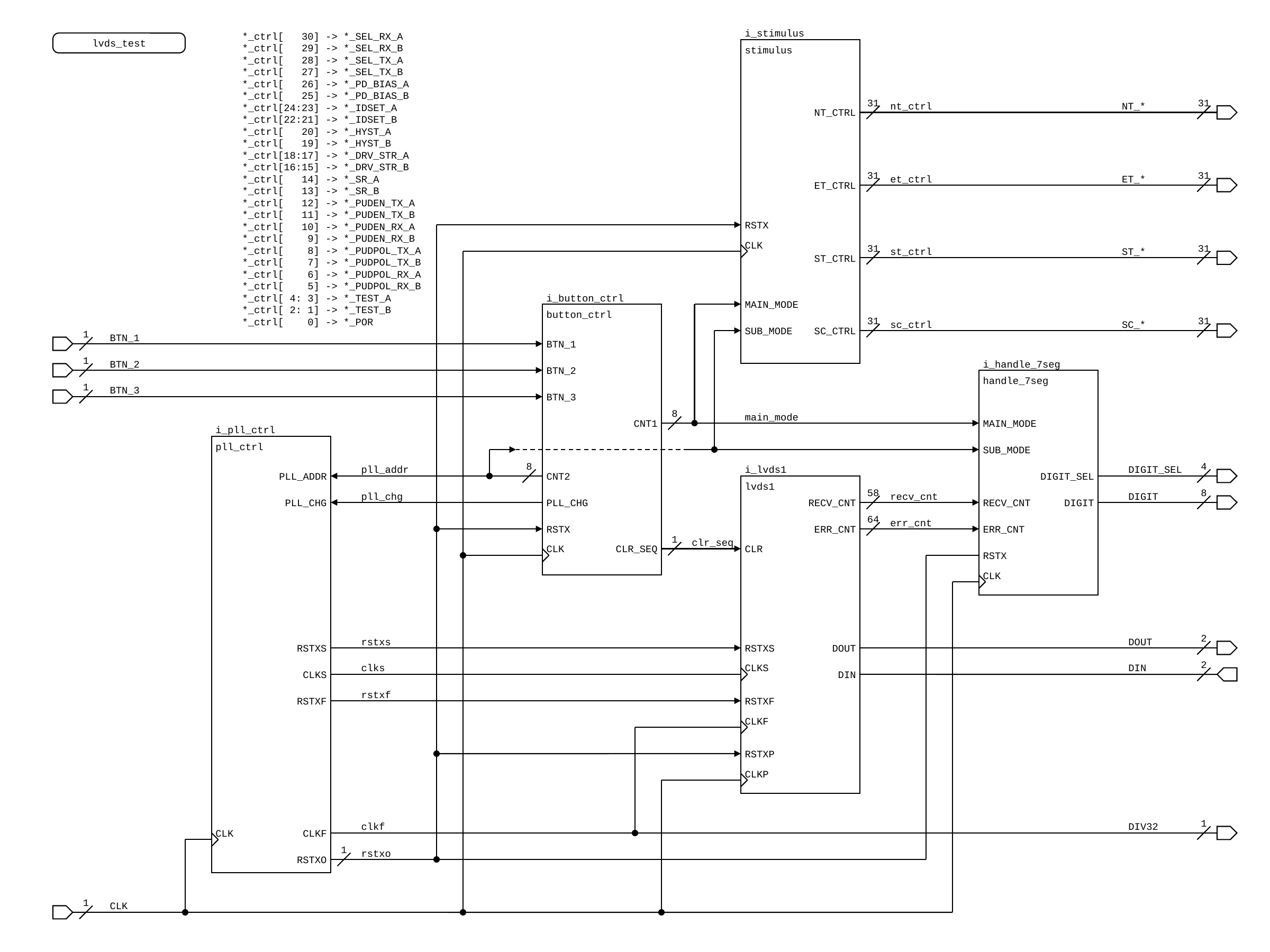

*_ctrl[   30] -> *_SEL_RX_A
*_ctrl[   29] -> *_SEL_RX_B
*_ctrl[   28] -> *_SEL_TX_A
*_ctrl[   27] -> *_SEL_TX_B
*_ctrl[   26] -> *_PD_BIAS_A
*_ctrl[   25] -> *_PD_BIAS_B
*_ctrl[24:23] -> *_IDSET_A
*_ctrl[22:21] -> *_IDSET_B
*_ctrl[   20] -> *_HYST_A
*_ctrl[   19] -> *_HYST_B
*_ctrl[18:17] -> *_DRV_STR_A
*_ctrl[16:15] -> *_DRV_STR_B
*_ctrl[   14] -> *_SR_A
*_ctrl[   13] -> *_SR_B
*_ctrl[   12] -> *_PUDEN_TX_A
*_ctrl[   11] -> *_PUDEN_TX_B
*_ctrl[   10] -> *_PUDEN_RX_A
*_ctrl[    9] -> *_PUDEN_RX_B
*_ctrl[    8] -> *_PUDPOL_TX_A
*_ctrl[    7] -> *_PUDPOL_TX_B
*_ctrl[    6] -> *_PUDPOL_RX_A
*_ctrl[    5] -> *_PUDPOL_RX_B
*_ctrl[ 4: 3] -> *_TEST_A
*_ctrl[ 2: 1] -> *_TEST_B
*_ctrl[    0] -> *_POR
i_stimulus
lvds_test
stimulus
31
nt_ctrl
NT_*
31
NT_CTRL

31
et_ctrl
ET_*
31
ET_CTRL

RSTX
CLK
31
st_ctrl
ST_*
31
ST_CTRL

i_button_ctrl
MAIN_MODE
button_ctrl
31
sc_ctrl
SC_*
31
SUB_MODE
SC_CTRL

1
BTN_1

BTN_1
1
BTN_2
i_handle_7seg

BTN_2
handle_7seg
1
BTN_3

BTN_3
8
main_mode
CNT1
MAIN_MODE
i_pll_ctrl
pll_ctrl
SUB_MODE
pll_addr
8
i_lvds1
DIGIT_SEL
4
PLL_ADDR
CNT2
DIGIT_SEL

lvds1
pll_chg
58
recv_cnt
DIGIT
8
PLL_CHG
PLL_CHG
RECV_CNT
RECV_CNT
DIGIT

64
err_cnt
RSTX
ERR_CNT
ERR_CNT
1
clr_seq
CLK
CLR_SEQ
CLR
RSTX
CLK
rstxs
DOUT
2
RSTXS
RSTXS
DOUT

clks
CLKS
DIN
2
CLKS
DIN

rstxf
RSTXF
RSTXF
CLKF
RSTXP
CLKP
clkf
DIV32
1
CLK
CLKF

1
rstxo
RSTXO
1
CLK